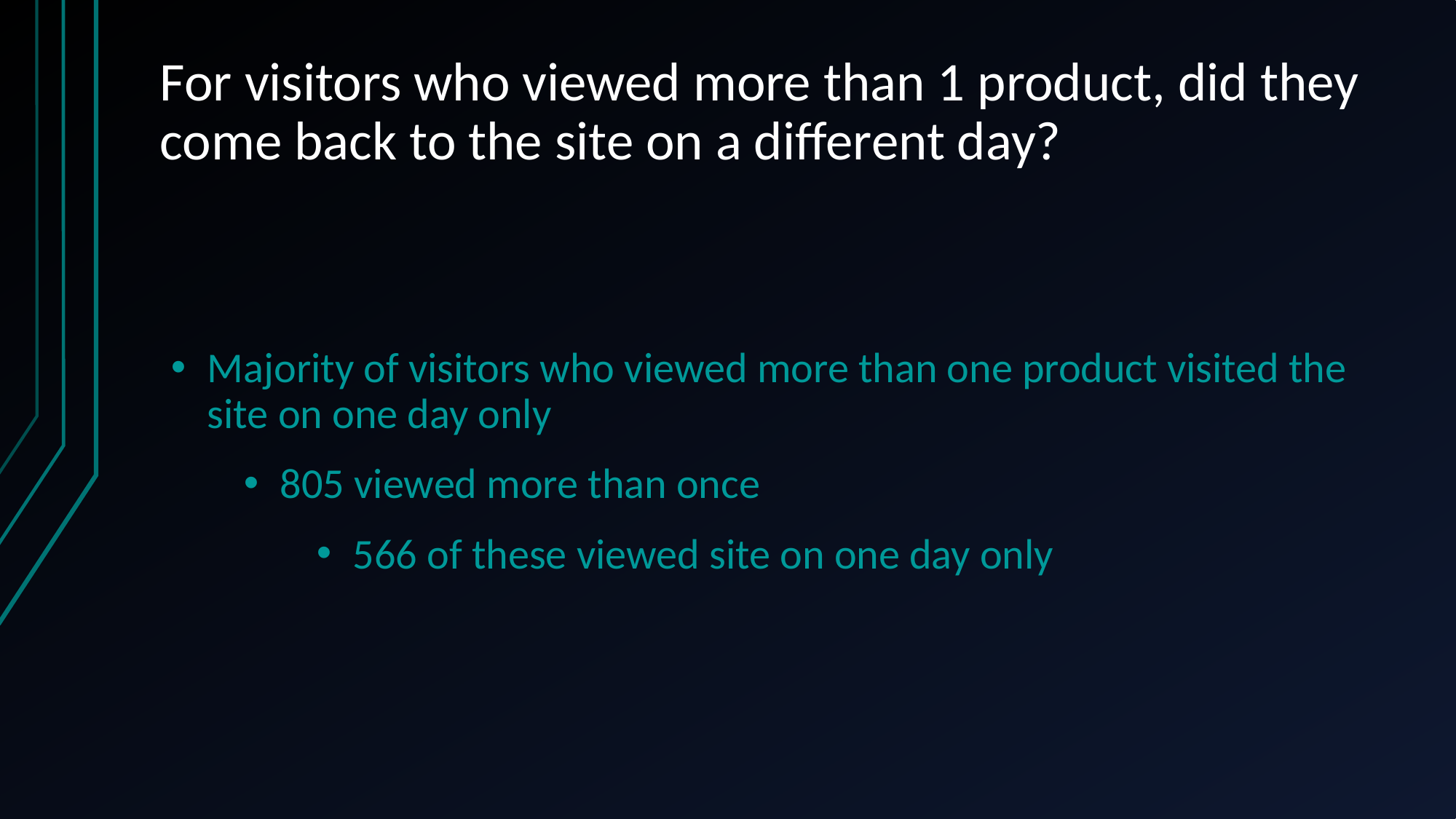

# For visitors who viewed more than 1 product, did they come back to the site on a different day?
Majority of visitors who viewed more than one product visited the site on one day only
805 viewed more than once
566 of these viewed site on one day only